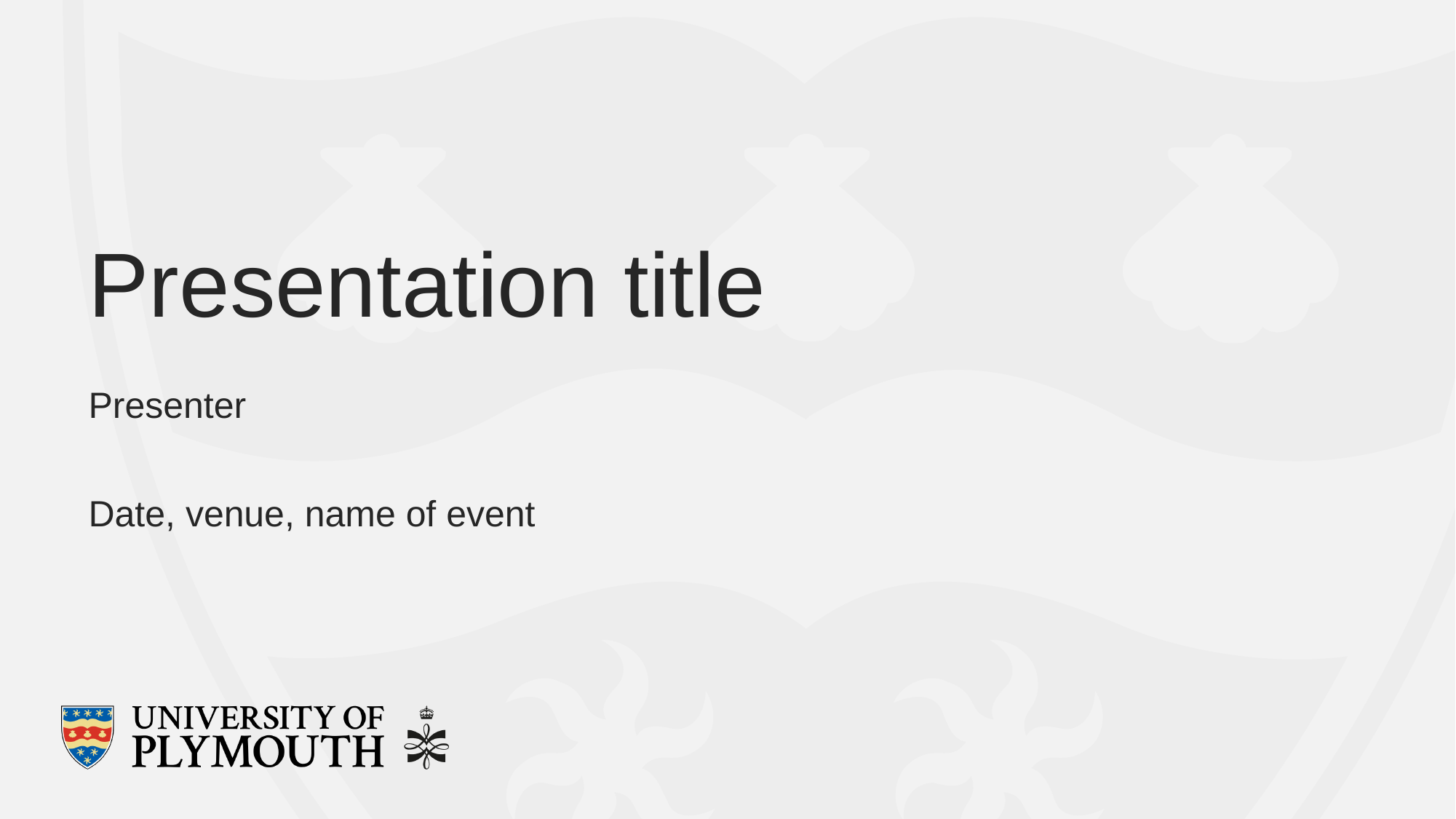

# Presentation title
Presenter

Date, venue, name of event